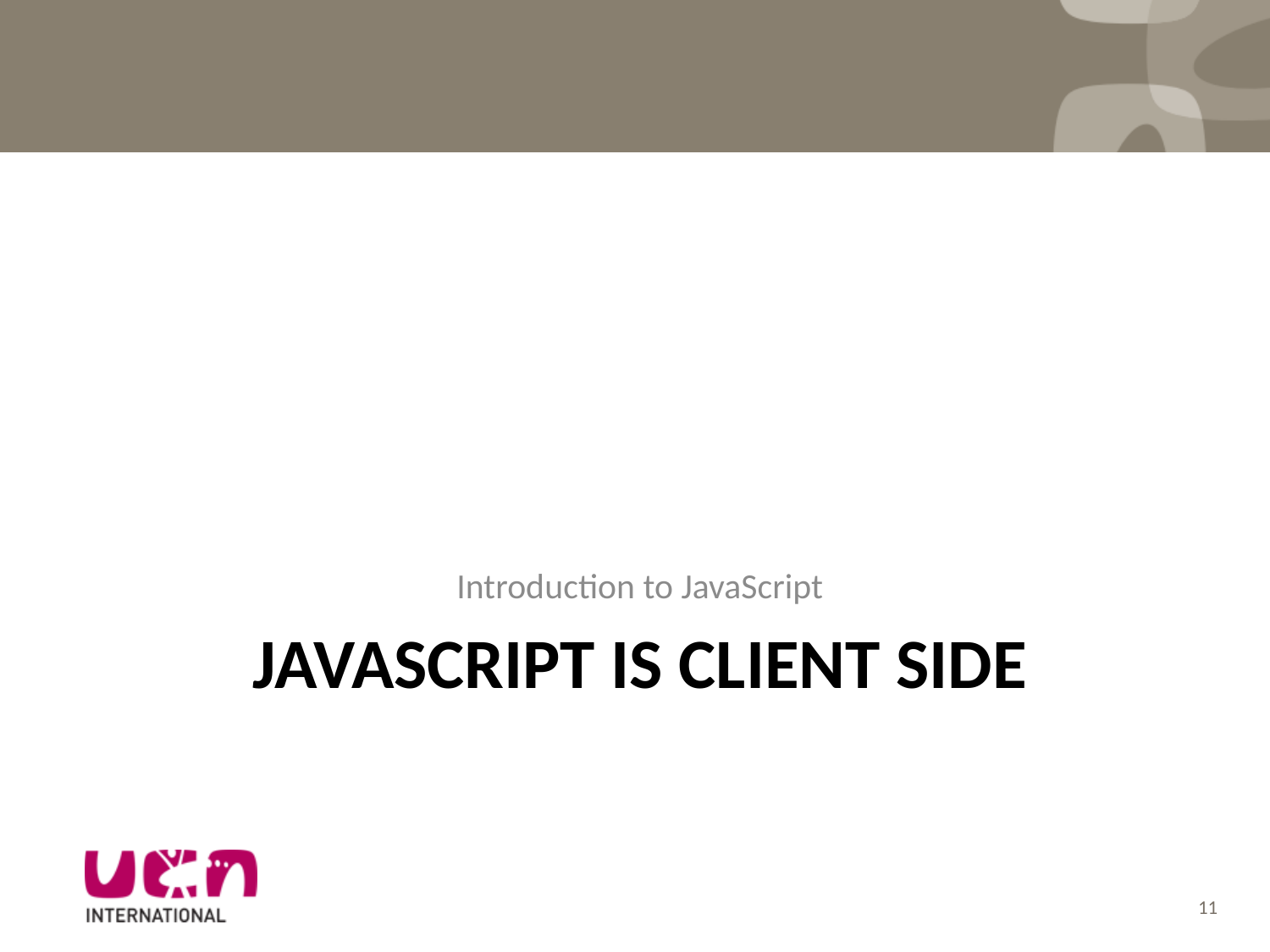

Introduction to JavaScript
# Javascript is client side

11